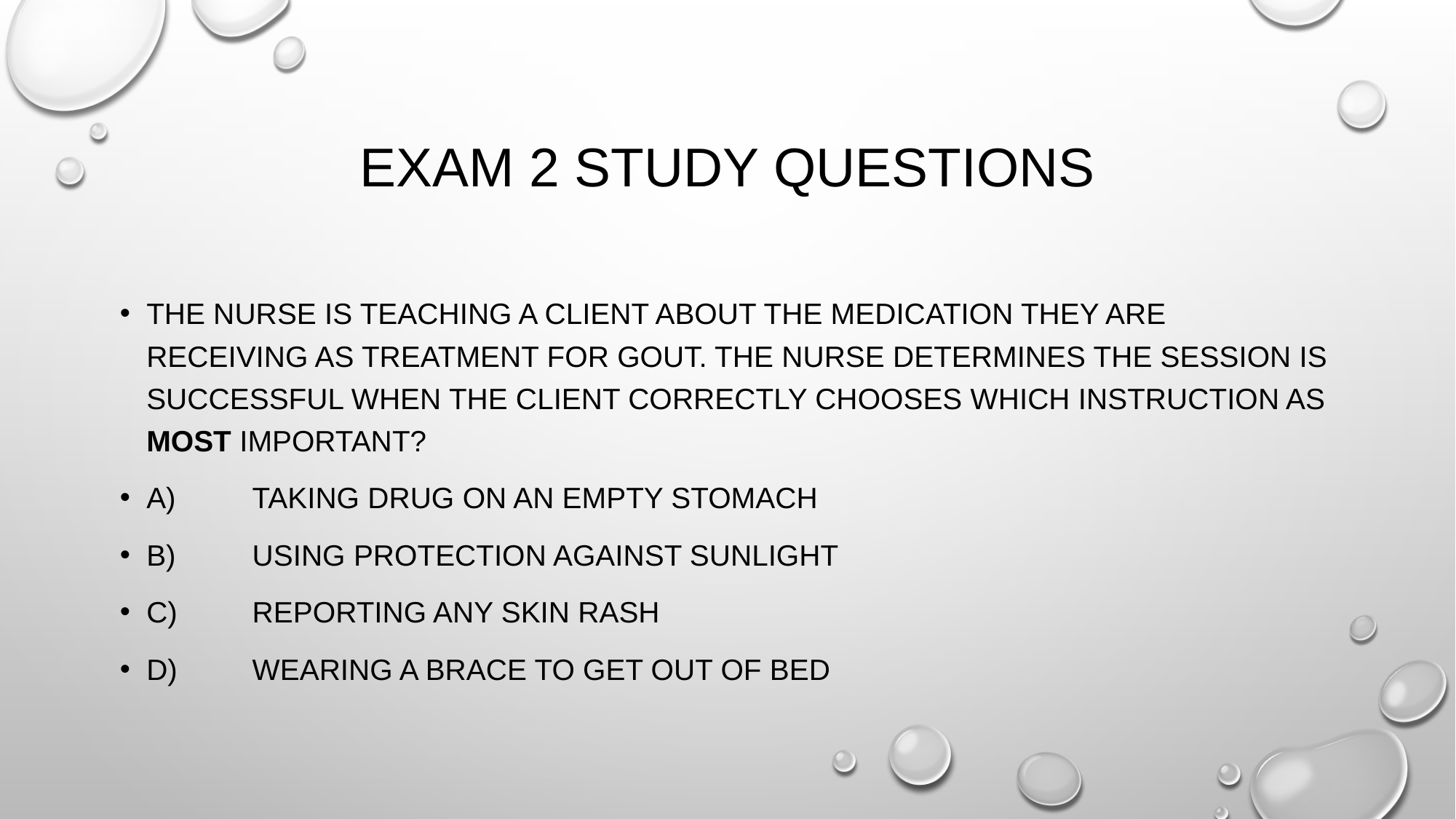

# Exam 2 study questions
The nurse is teaching a client about the medication they are receiving as treatment for gout. The nurse determines the session is successful when the client correctly chooses which instruction as most important?
A)	Taking drug on an empty stomach
B)	Using protection against sunlight
C)	Reporting any skin rash
D)	Wearing a brace to get out of bed